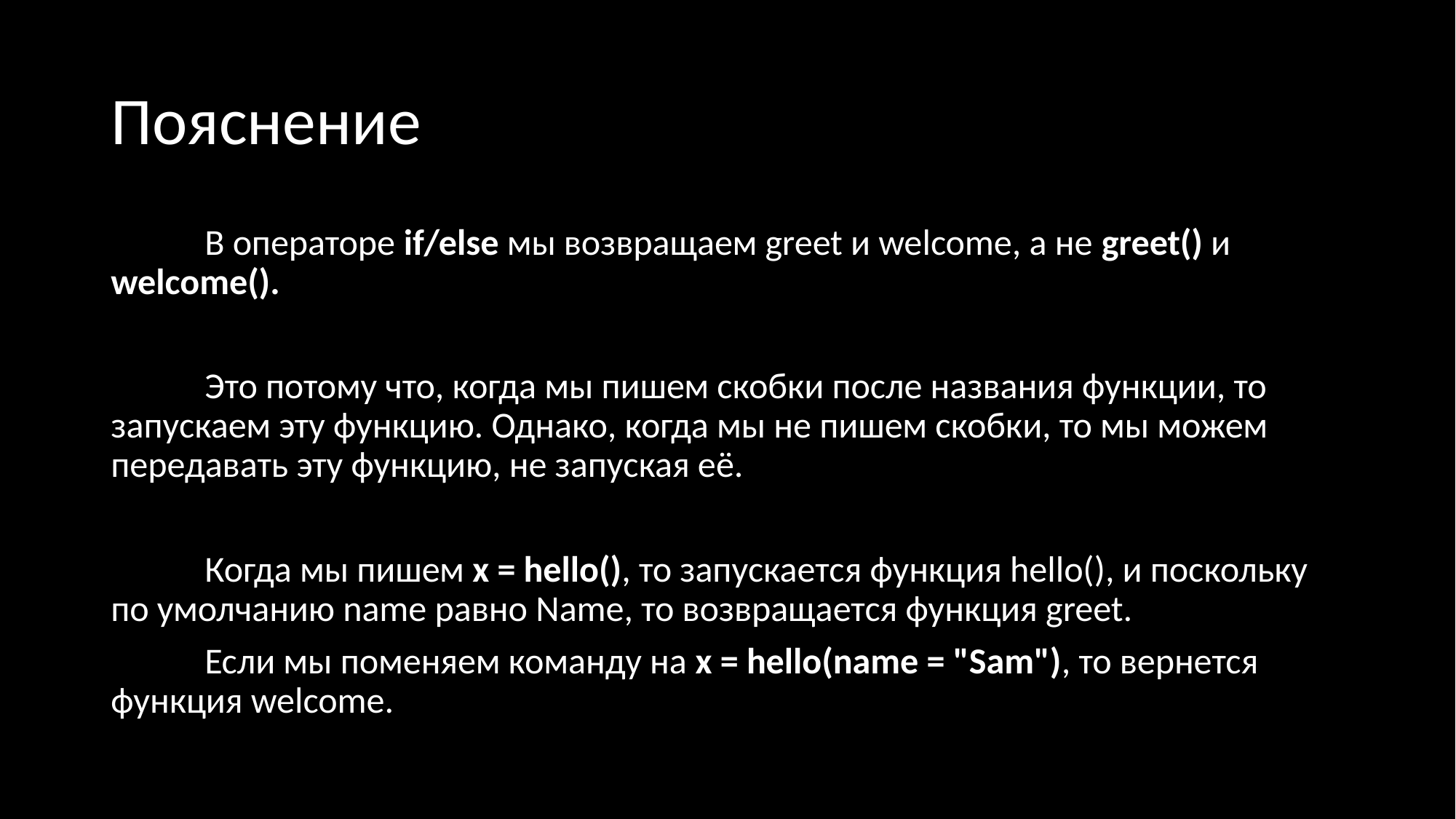

# Пояснение
	В операторе if/else мы возвращаем greet и welcome, а не greet() и welcome().

	Это потому что, когда мы пишем скобки после названия функции, то запускаем эту функцию. Однако, когда мы не пишем скобки, то мы можем передавать эту функцию, не запуская её.

	Когда мы пишем x = hello(), то запускается функция hello(), и поскольку по умолчанию name равно Name, то возвращается функция greet.
	Если мы поменяем команду на x = hello(name = "Sam"), то вернется функция welcome.